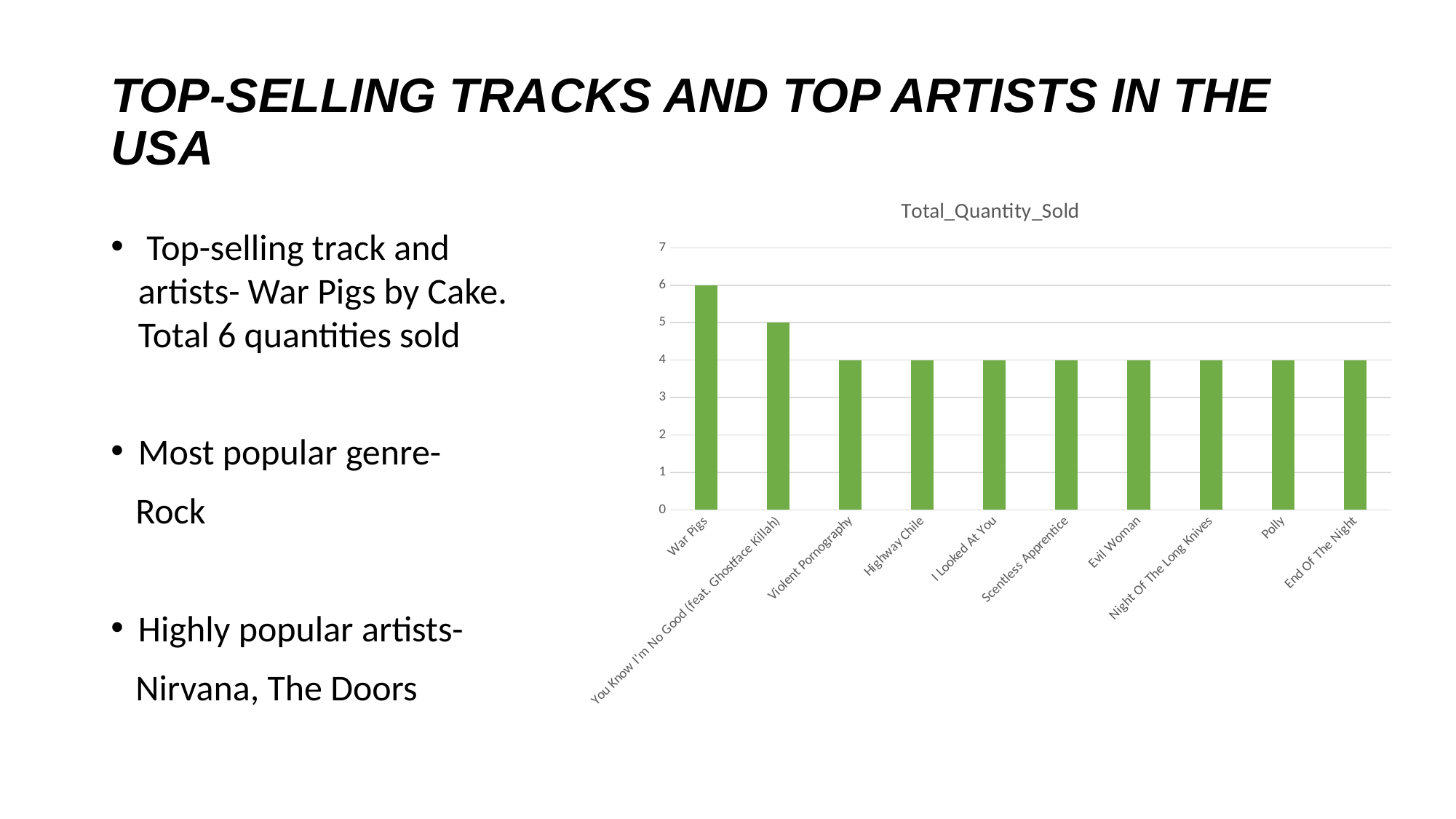

# TOP-SELLING TRACKS AND TOP ARTISTS IN THE USA

### Chart:

| Category | Total_Quantity_Sold |
|---|---|
| War Pigs | 6.0 |
| You Know I'm No Good (feat. Ghostface Killah) | 5.0 |
| Violent Pornography | 4.0 |
| Highway Chile | 4.0 |
| I Looked At You | 4.0 |
| Scentless Apprentice | 4.0 |
| Evil Woman | 4.0 |
| Night Of The Long Knives | 4.0 |
| Polly | 4.0 |
| End Of The Night | 4.0 |
 Top-selling track and artists- War Pigs by Cake. Total 6 quantities sold

Most popular genre-
   Rock

Highly popular artists-
   Nirvana, The Doors